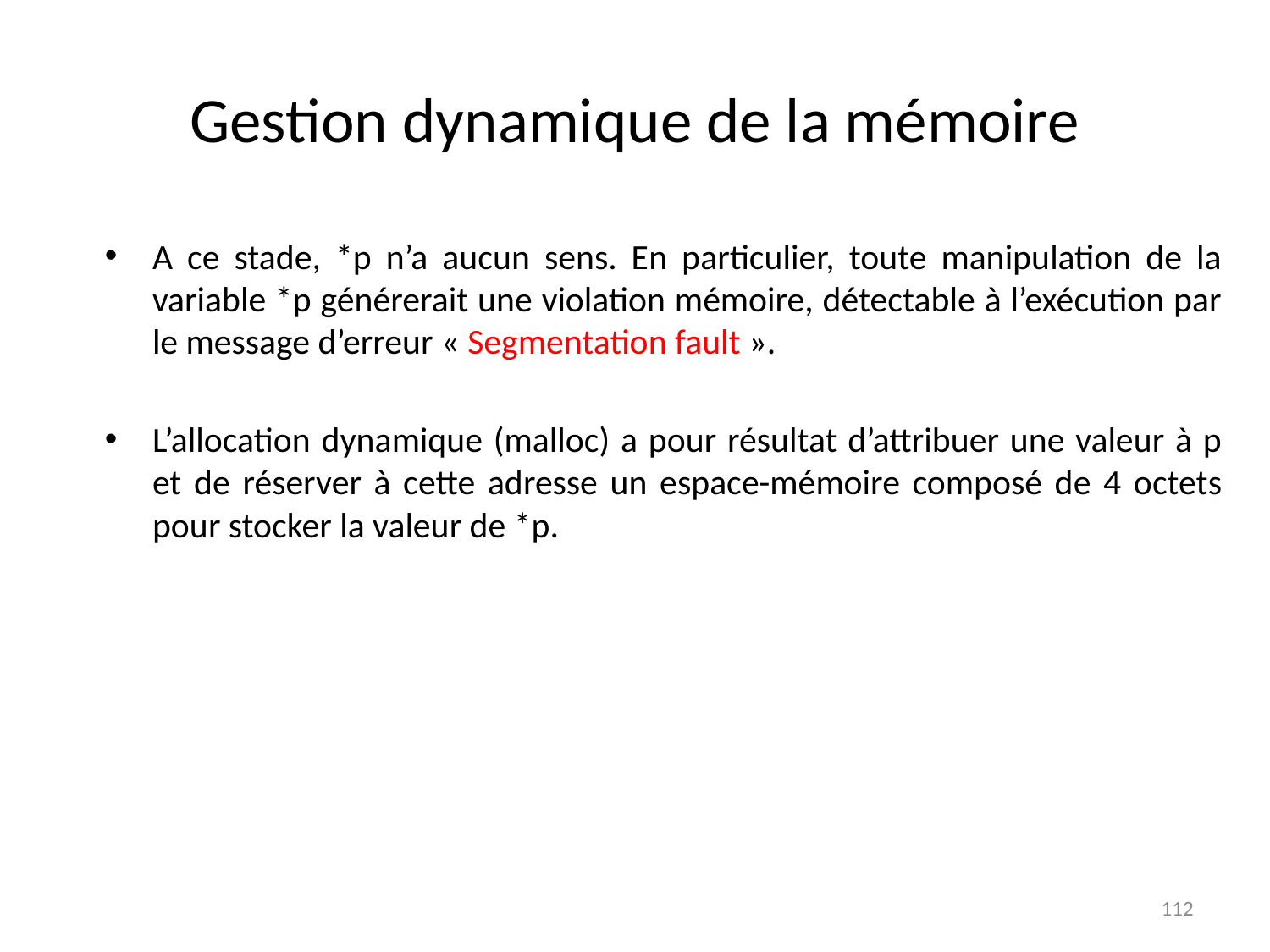

# Gestion dynamique de la mémoire
A ce stade, *p n’a aucun sens. En particulier, toute manipulation de la variable *p générerait une violation mémoire, détectable à l’exécution par le message d’erreur « Segmentation fault ».

L’allocation dynamique (malloc) a pour résultat d’attribuer une valeur à p et de réserver à cette adresse un espace-mémoire composé de 4 octets pour stocker la valeur de *p.

112